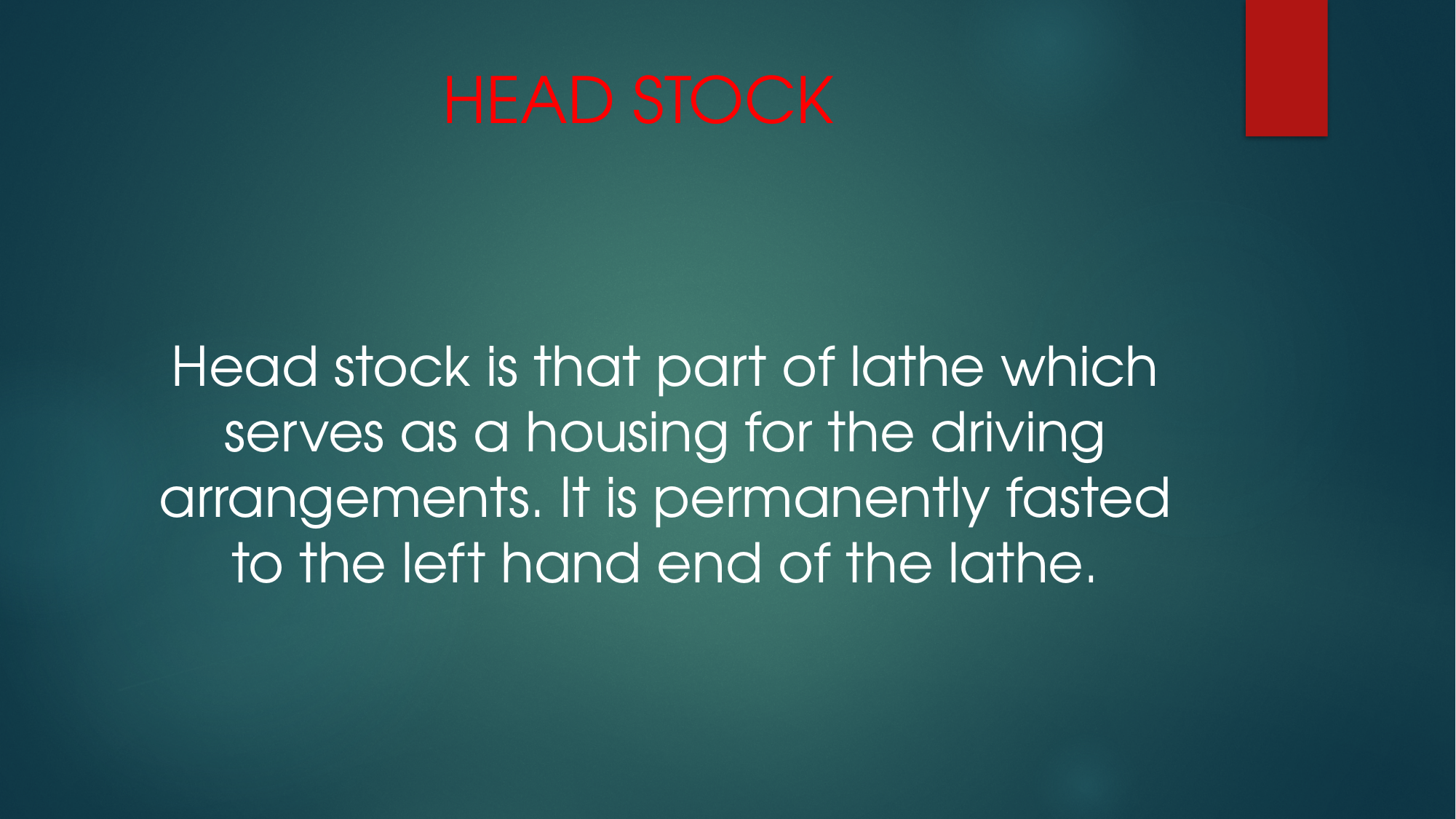

# HEAD STOCK

Head stock is that part of lathe which serves as a housing for the driving arrangements. It is permanently fasted to the left hand end of the lathe.